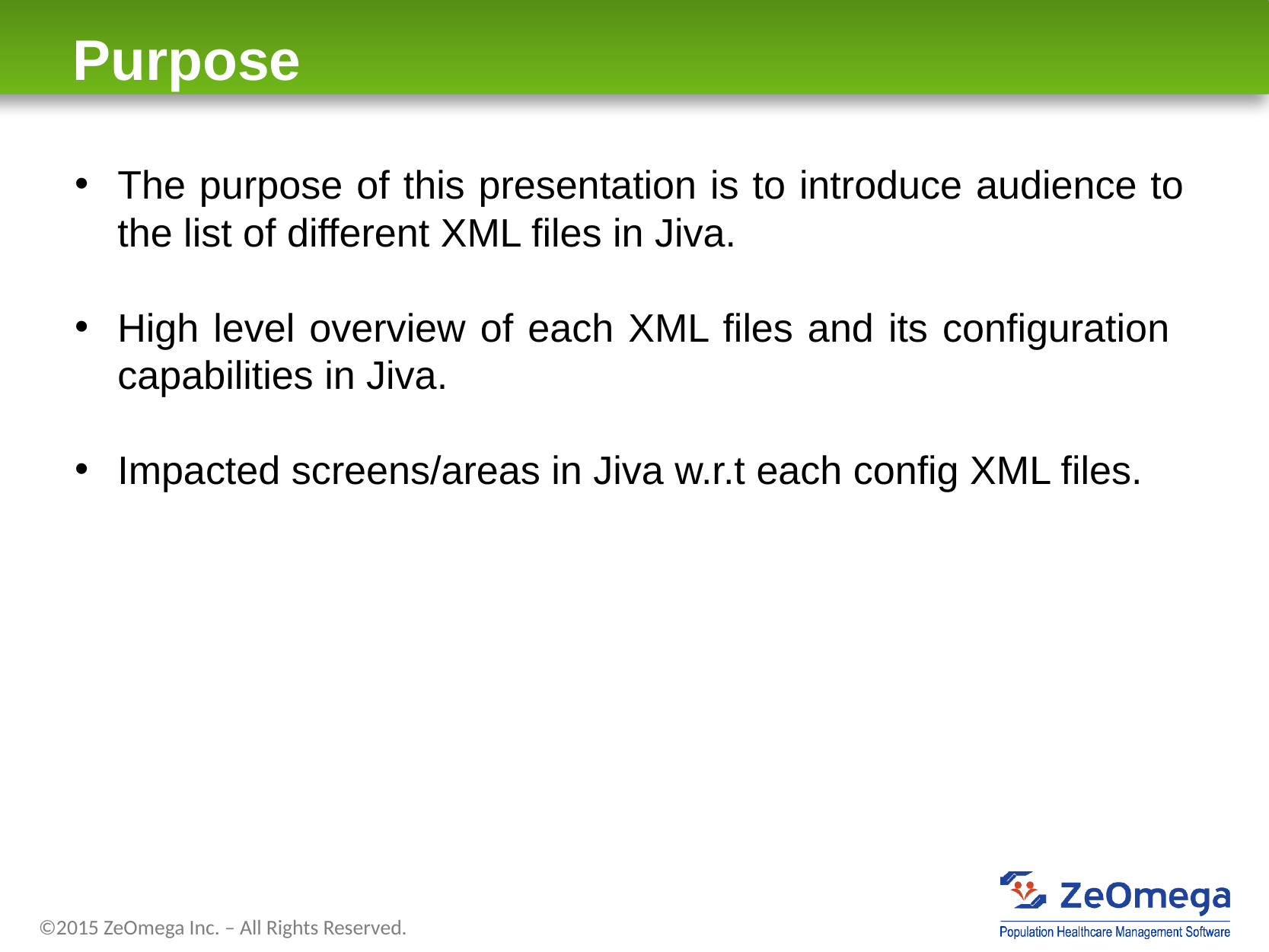

Purpose
The purpose of this presentation is to introduce audience to the list of different XML files in Jiva.

High level overview of each XML files and its configuration  capabilities in Jiva.

Impacted screens/areas in Jiva w.r.t each config XML files.